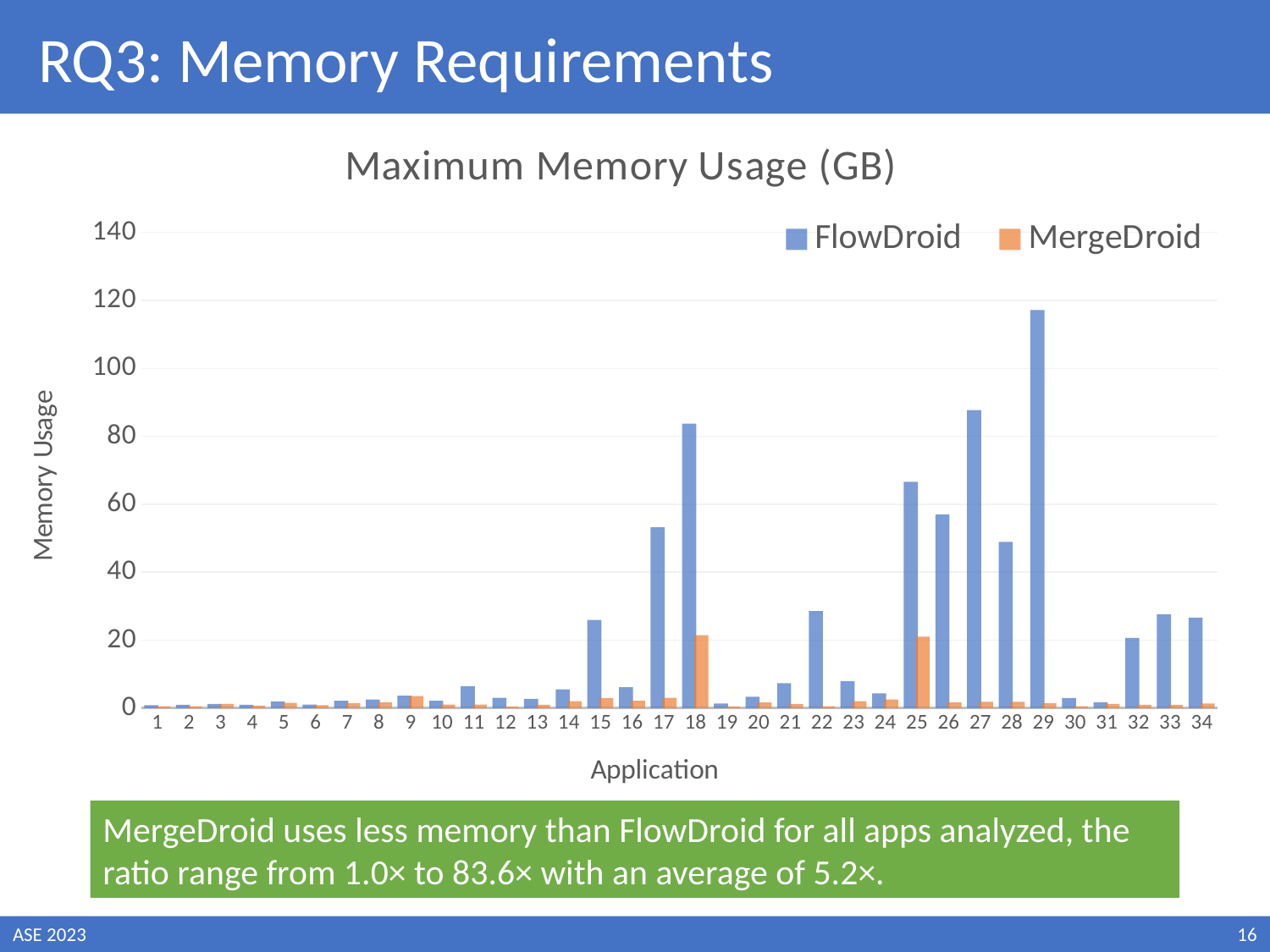

RQ3: Memory Requirements

### Chart: Maximum Memory Usage (GB)

| Category | FlowDroid | MergeDroid |
|---|---|---|
| 1 | 0.7999999999999999 | 0.5 |
| 2 | 0.9 | 0.5 |
| 3 | 1.2000000000000002 | 1.2000000000000002 |
| 4 | 0.9 | 0.7 |
| 5 | 1.9000000000000001 | 1.5 |
| 6 | 1.0 | 0.7999999999999999 |
| 7 | 2.1 | 1.4000000000000001 |
| 8 | 2.5 | 1.7000000000000002 |
| 9 | 3.6 | 3.5 |
| 10 | 2.1 | 1.0 |
| 11 | 6.3999999999999995 | 1.0 |
| 12 | 3.0 | 0.4 |
| 13 | 2.7 | 0.9 |
| 14 | 5.5 | 2.0 |
| 15 | 25.900000000000002 | 2.9 |
| 16 | 6.1 | 2.1 |
| 17 | 53.2 | 3.0 |
| 18 | 83.69999999999999 | 21.400000000000002 |
| 19 | 1.3 | 0.4 |
| 20 | 3.3000000000000003 | 1.6 |
| 21 | 7.3 | 1.1 |
| 22 | 28.5 | 0.5 |
| 23 | 7.8999999999999995 | 2.0 |
| 24 | 4.3 | 2.5 |
| 25 | 66.6 | 21.0 |
| 26 | 57.0 | 1.7000000000000002 |
| 27 | 87.69999999999999 | 1.8 |
| 28 | 48.9 | 1.8 |
| 29 | 117.19999999999999 | 1.4000000000000001 |
| 30 | 2.9 | 0.5 |
| 31 | 1.7000000000000002 | 1.2000000000000002 |
| 32 | 20.6 | 0.9 |
| 33 | 27.6 | 0.9 |
| 34 | 26.6 | 1.3 |
MergeDroid uses less memory than FlowDroid for all apps analyzed, the ratio range from 1.0× to 83.6× with an average of 5.2×.

ASE 2023
16